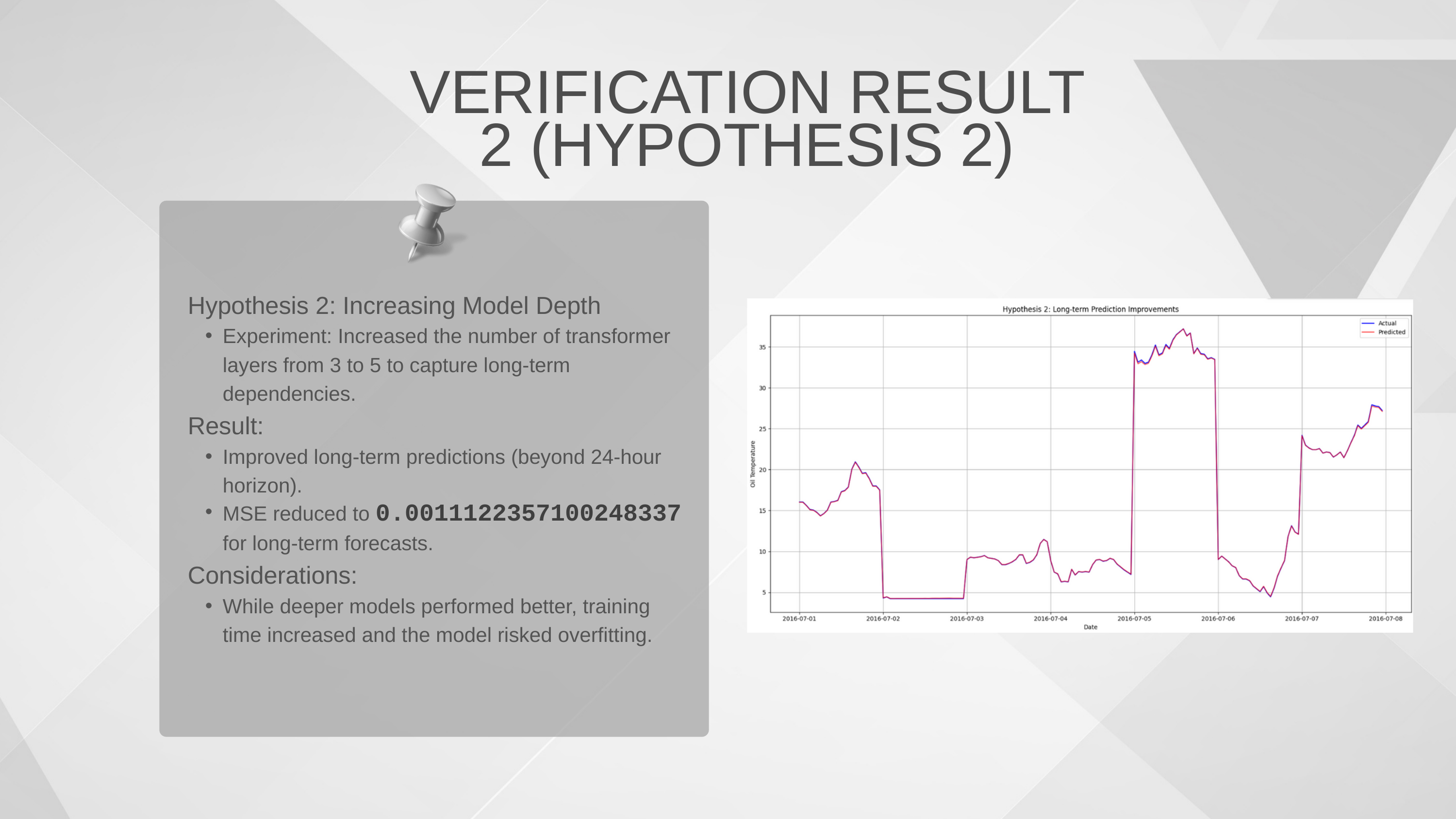

VERIFICATION RESULT 2 (HYPOTHESIS 2)

Hypothesis 2: Increasing Model Depth
Experiment: Increased the number of transformer layers from 3 to 5 to capture long-term dependencies.
Result:
Improved long-term predictions (beyond 24-hour horizon).
MSE reduced to 0.0011122357100248337 for long-term forecasts.
Considerations:
While deeper models performed better, training time increased and the model risked overfitting.